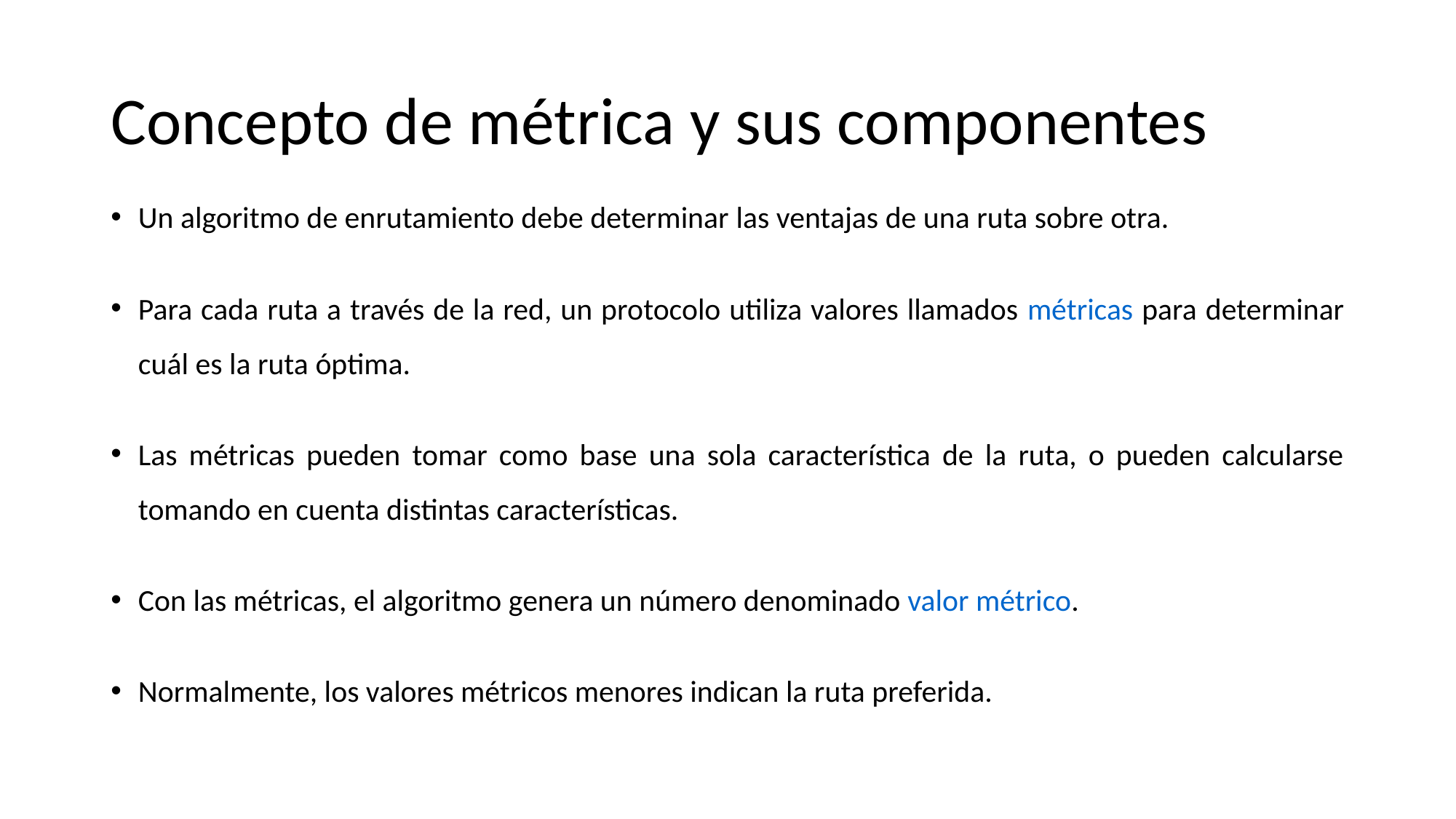

# Concepto de métrica y sus componentes
Un algoritmo de enrutamiento debe determinar las ventajas de una ruta sobre otra.
Para cada ruta a través de la red, un protocolo utiliza valores llamados métricas para determinar cuál es la ruta óptima.
Las métricas pueden tomar como base una sola característica de la ruta, o pueden calcularse tomando en cuenta distintas características.
Con las métricas, el algoritmo genera un número denominado valor métrico.
Normalmente, los valores métricos menores indican la ruta preferida.
martes, 29 de septiembre de 2020